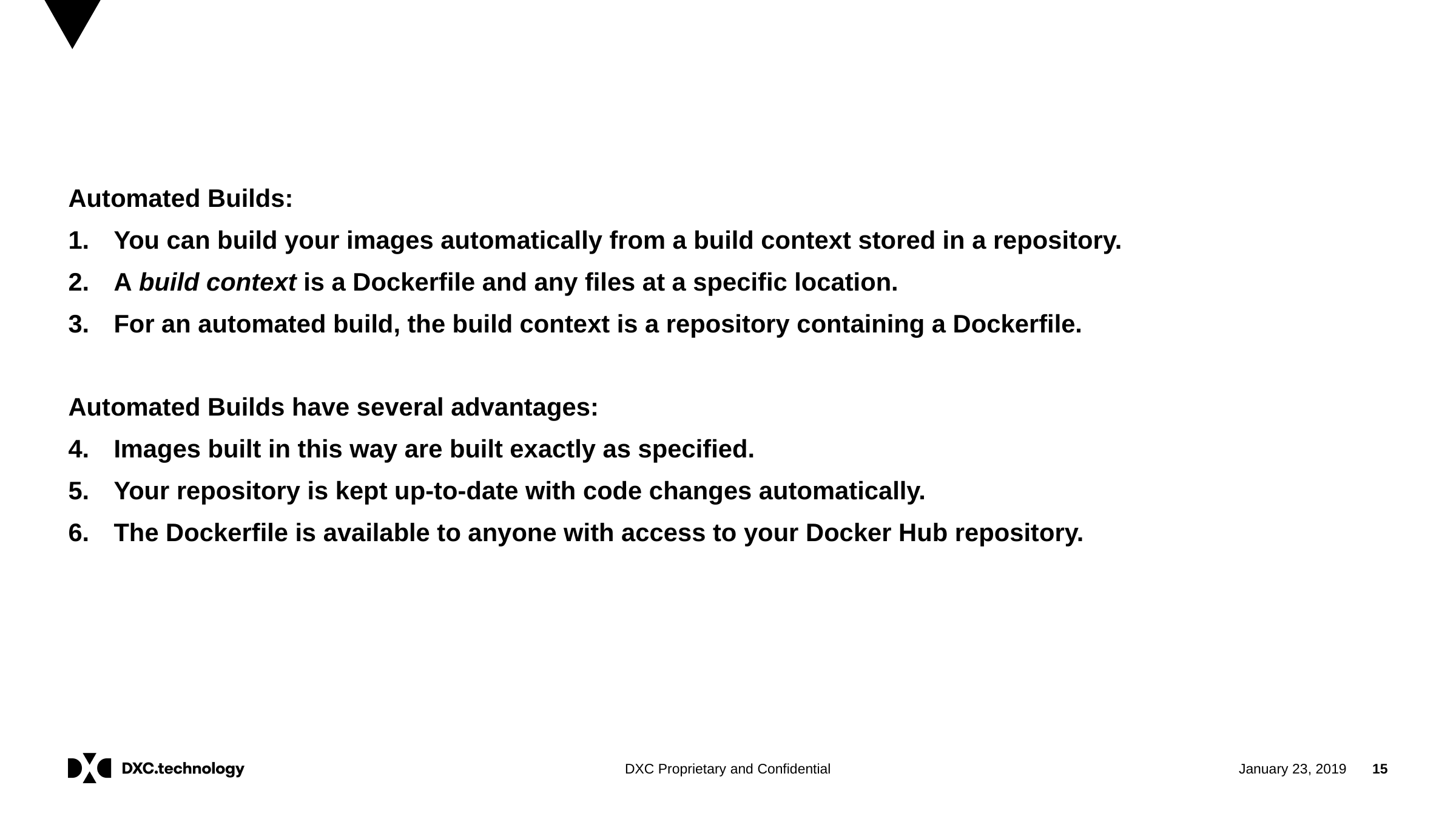

Automated Builds:
You can build your images automatically from a build context stored in a repository.
A build context is a Dockerfile and any files at a specific location.
For an automated build, the build context is a repository containing a Dockerfile.

Automated Builds have several advantages:
Images built in this way are built exactly as specified.
Your repository is kept up-to-date with code changes automatically.
The Dockerfile is available to anyone with access to your Docker Hub repository.